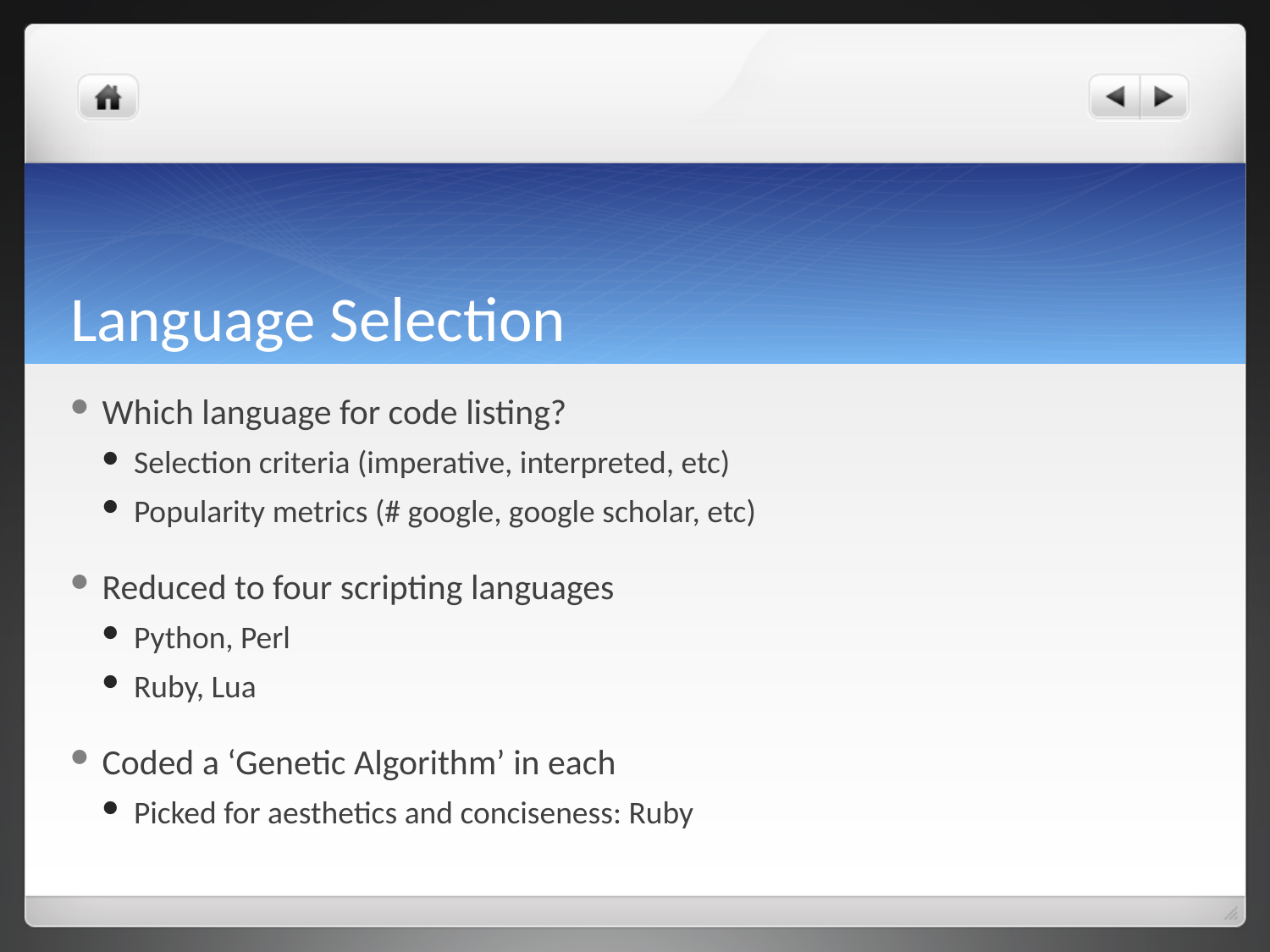

# Language Selection
Which language for code listing?
Selection criteria (imperative, interpreted, etc)
Popularity metrics (# google, google scholar, etc)
Reduced to four scripting languages
Python, Perl
Ruby, Lua
Coded a ‘Genetic Algorithm’ in each
Picked for aesthetics and conciseness: Ruby